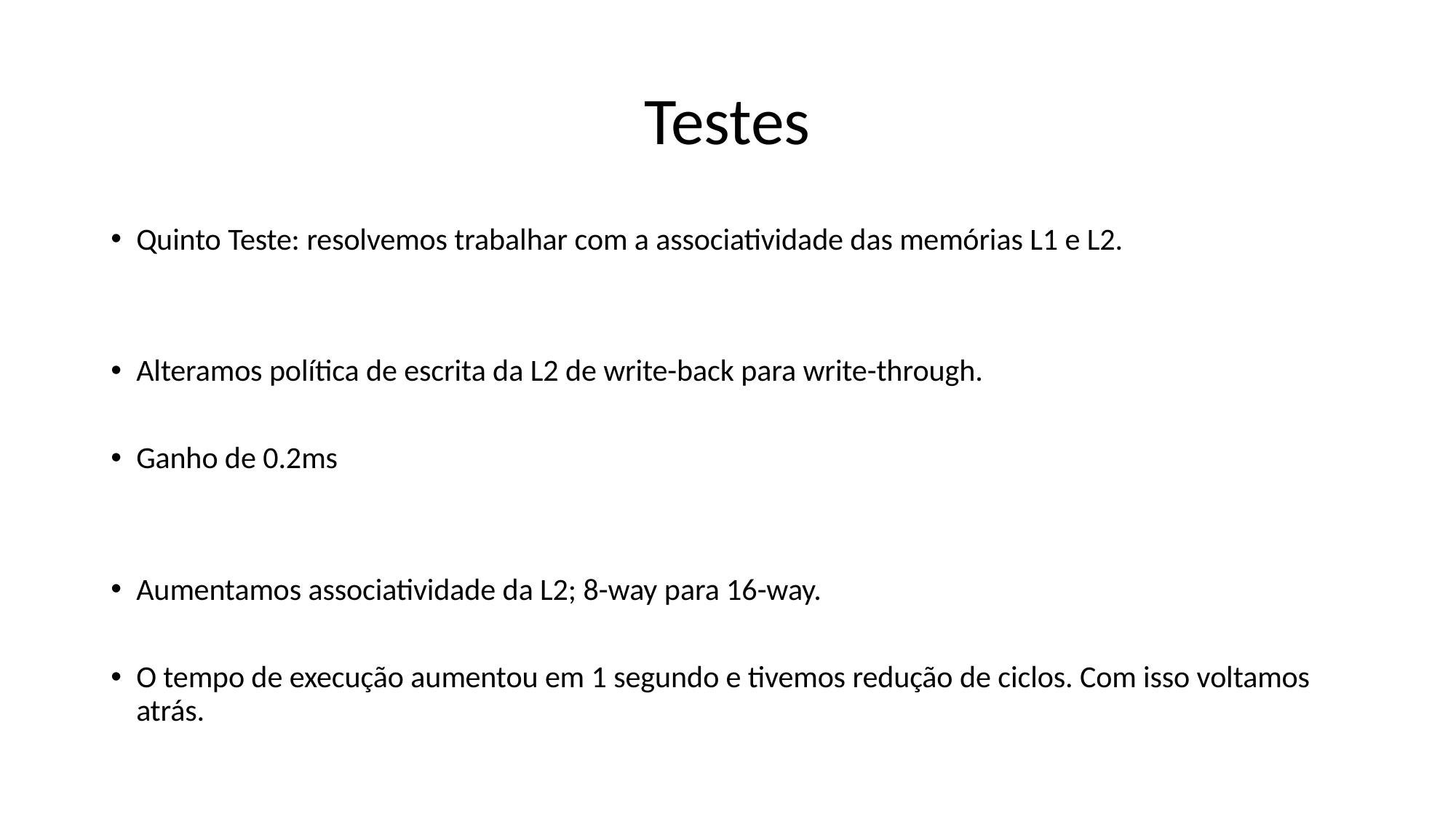

# Testes
Quinto Teste: resolvemos trabalhar com a associatividade das memórias L1 e L2.

Alteramos política de escrita da L2 de write-back para write-through.

Ganho de 0.2ms

Aumentamos associatividade da L2; 8-way para 16-way.

O tempo de execução aumentou em 1 segundo e tivemos redução de ciclos. Com isso voltamos atrás.